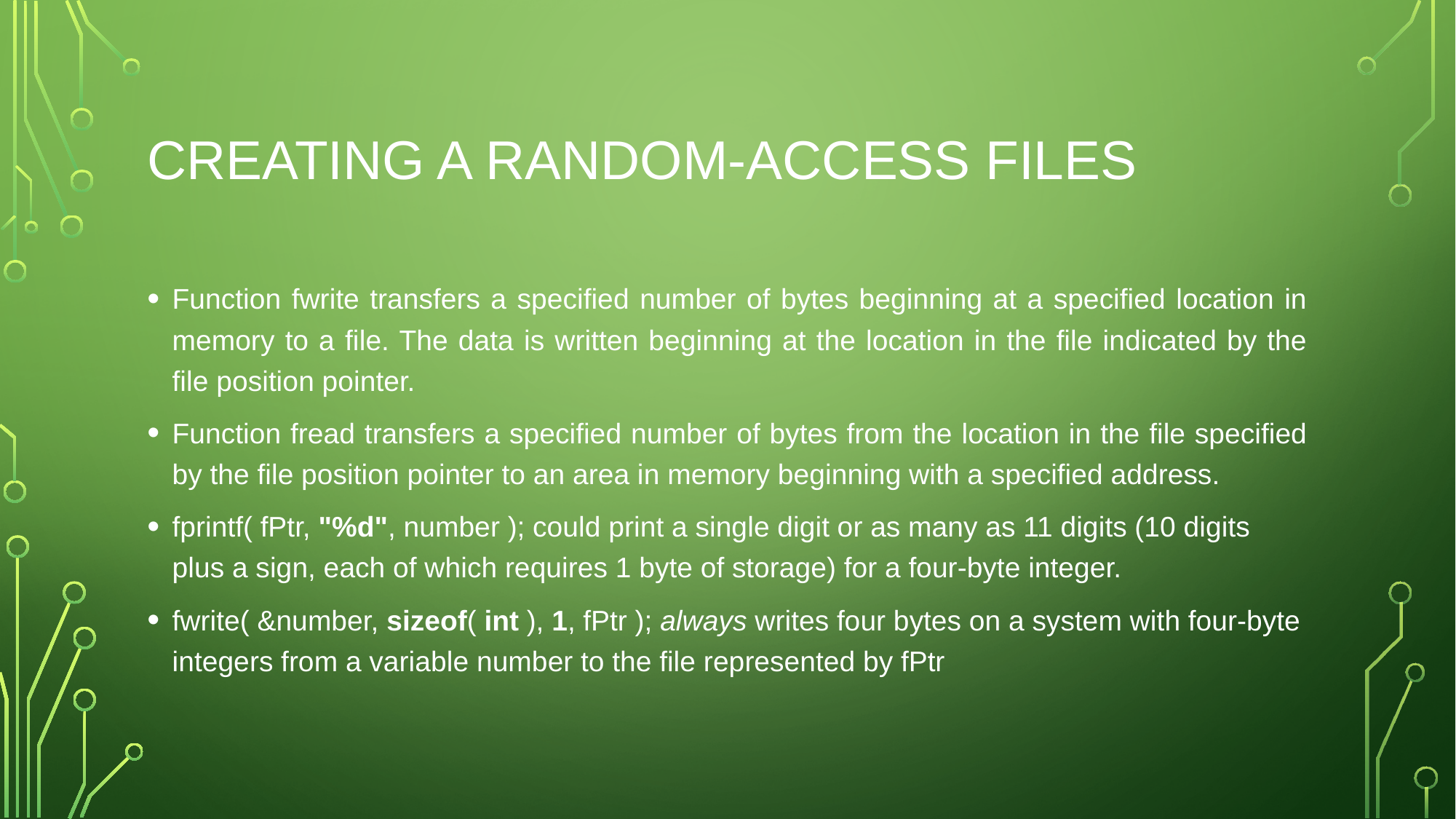

# Creating a Random-access files
Function fwrite transfers a specified number of bytes beginning at a specified location in memory to a file. The data is written beginning at the location in the file indicated by the file position pointer.
Function fread transfers a specified number of bytes from the location in the file specified by the file position pointer to an area in memory beginning with a specified address.
fprintf( fPtr, "%d", number ); could print a single digit or as many as 11 digits (10 digits plus a sign, each of which requires 1 byte of storage) for a four-byte integer.
fwrite( &number, sizeof( int ), 1, fPtr ); always writes four bytes on a system with four-byte integers from a variable number to the file represented by fPtr